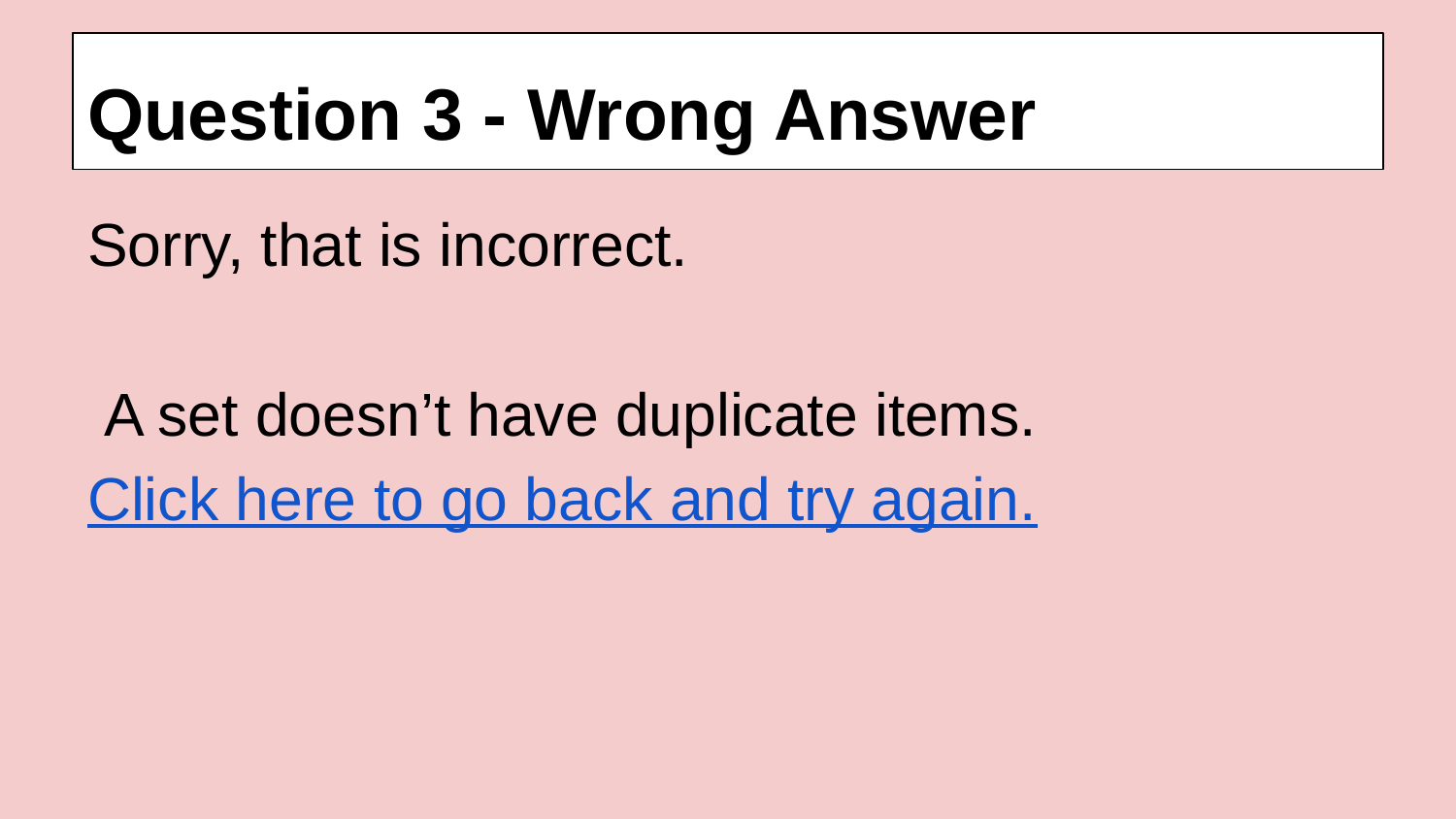

# Question 3 - Wrong Answer
Sorry, that is incorrect.

 A set doesn’t have duplicate items.
Click here to go back and try again.